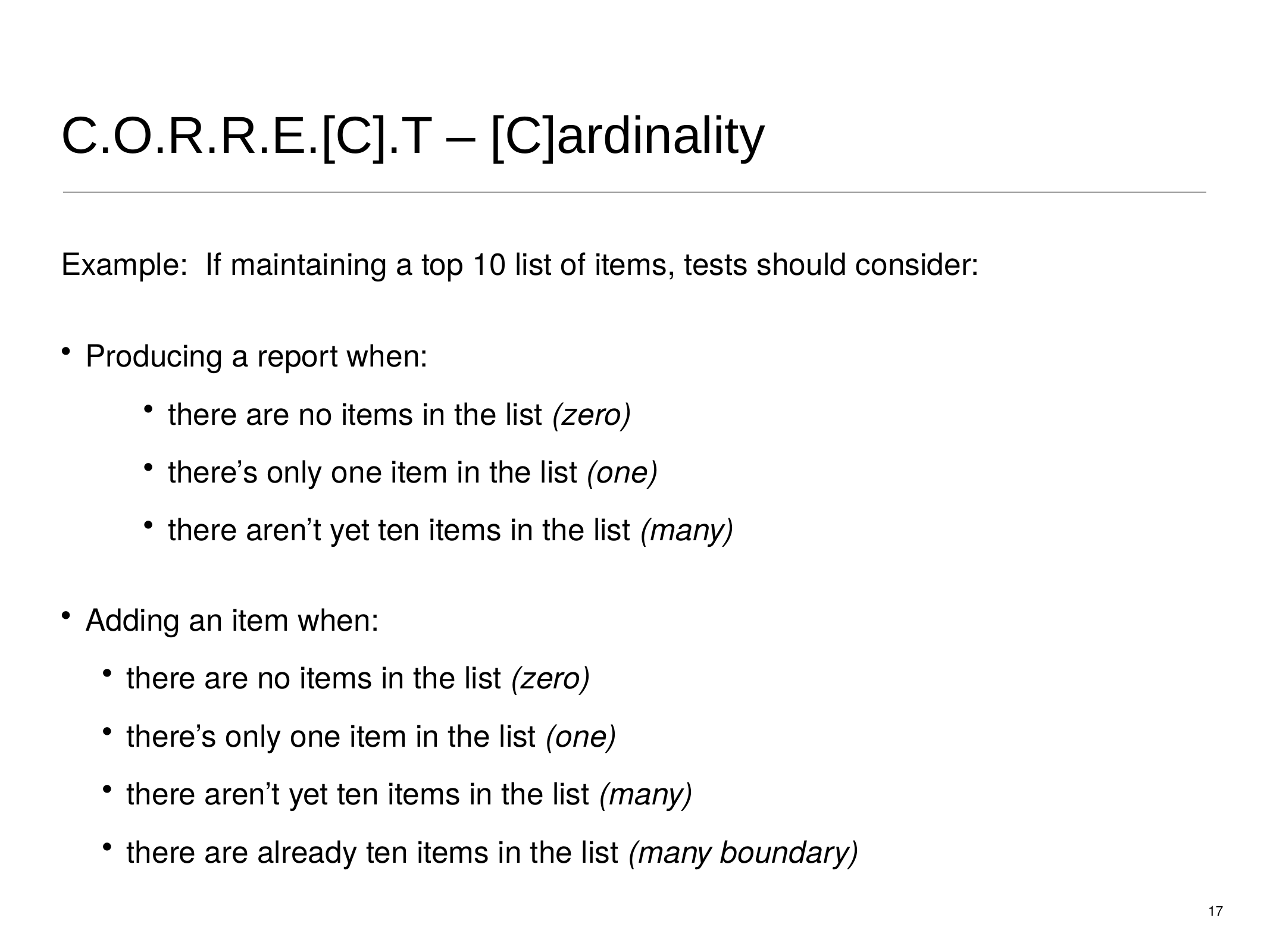

# C.O.R.R.E.[C].T – [C]ardinality
Example:  If maintaining a top 10 list of items, tests should consider:

Producing a report when:
there are no items in the list (zero)
there’s only one item in the list (one)
there aren’t yet ten items in the list (many)

Adding an item when:
there are no items in the list (zero)
there’s only one item in the list (one)
there aren’t yet ten items in the list (many)
there are already ten items in the list (many boundary)
17